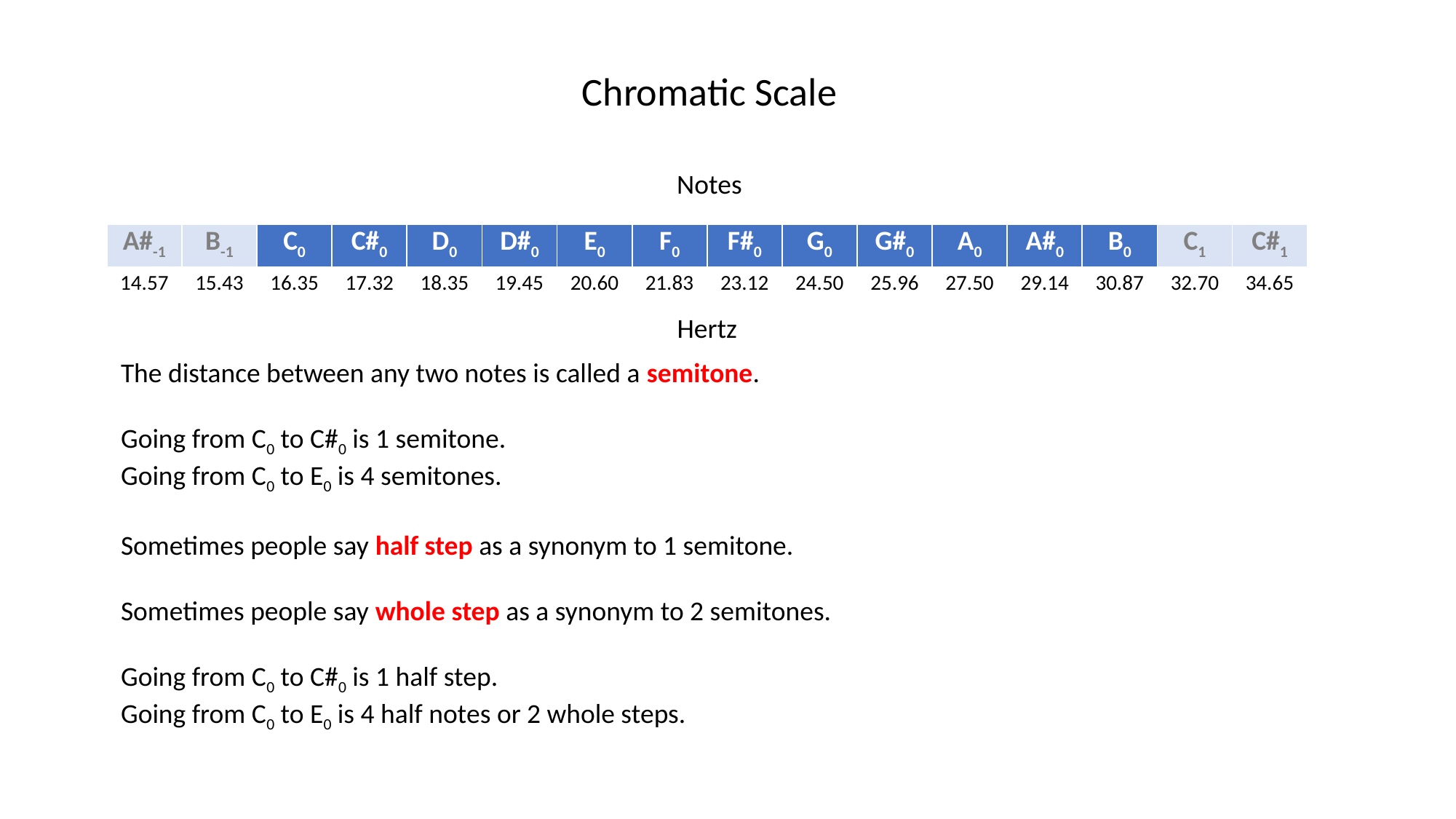

Chromatic Scale
Notes
| A#-1 | B-1 | C0 | C#0 | D0 | D#0 | E0 | F0 | F#0 | G0 | G#0 | A0 | A#0 | B0 | C1 | C#1 |
| --- | --- | --- | --- | --- | --- | --- | --- | --- | --- | --- | --- | --- | --- | --- | --- |
| 14.57 | 15.43 | 16.35 | 17.32 | 18.35 | 19.45 | 20.60 | 21.83 | 23.12 | 24.50 | 25.96 | 27.50 | 29.14 | 30.87 | 32.70 | 34.65 |
Hertz
The distance between any two notes is called a semitone.
Going from C0 to C#0 is 1 semitone.
Going from C0 to E0 is 4 semitones.
Sometimes people say half step as a synonym to 1 semitone.
Sometimes people say whole step as a synonym to 2 semitones.
Going from C0 to C#0 is 1 half step.
Going from C0 to E0 is 4 half notes or 2 whole steps.